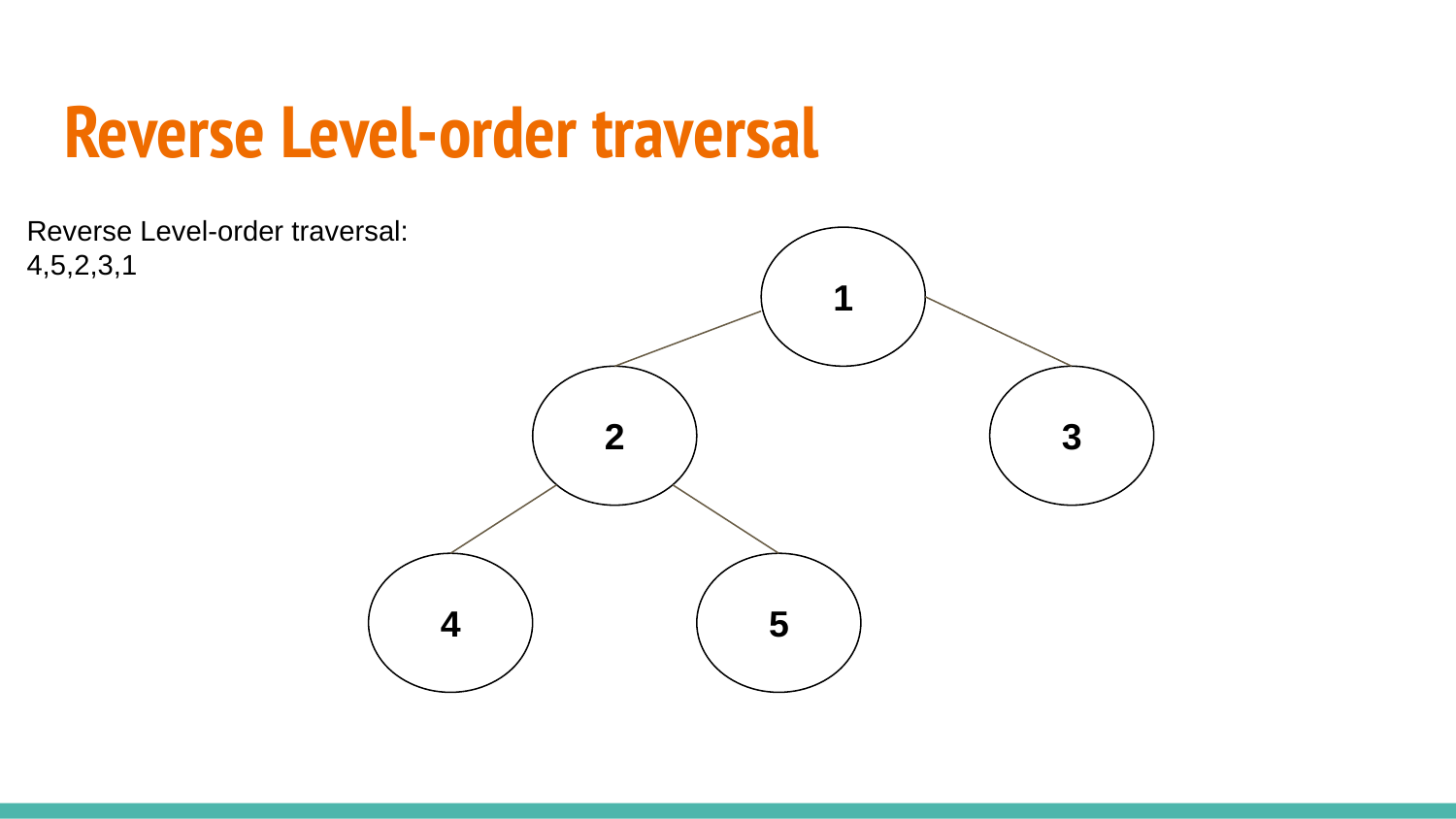

# Reverse Level-order traversal
Reverse Level-order traversal:
4,5,2,3,1
1
2
3
4
5